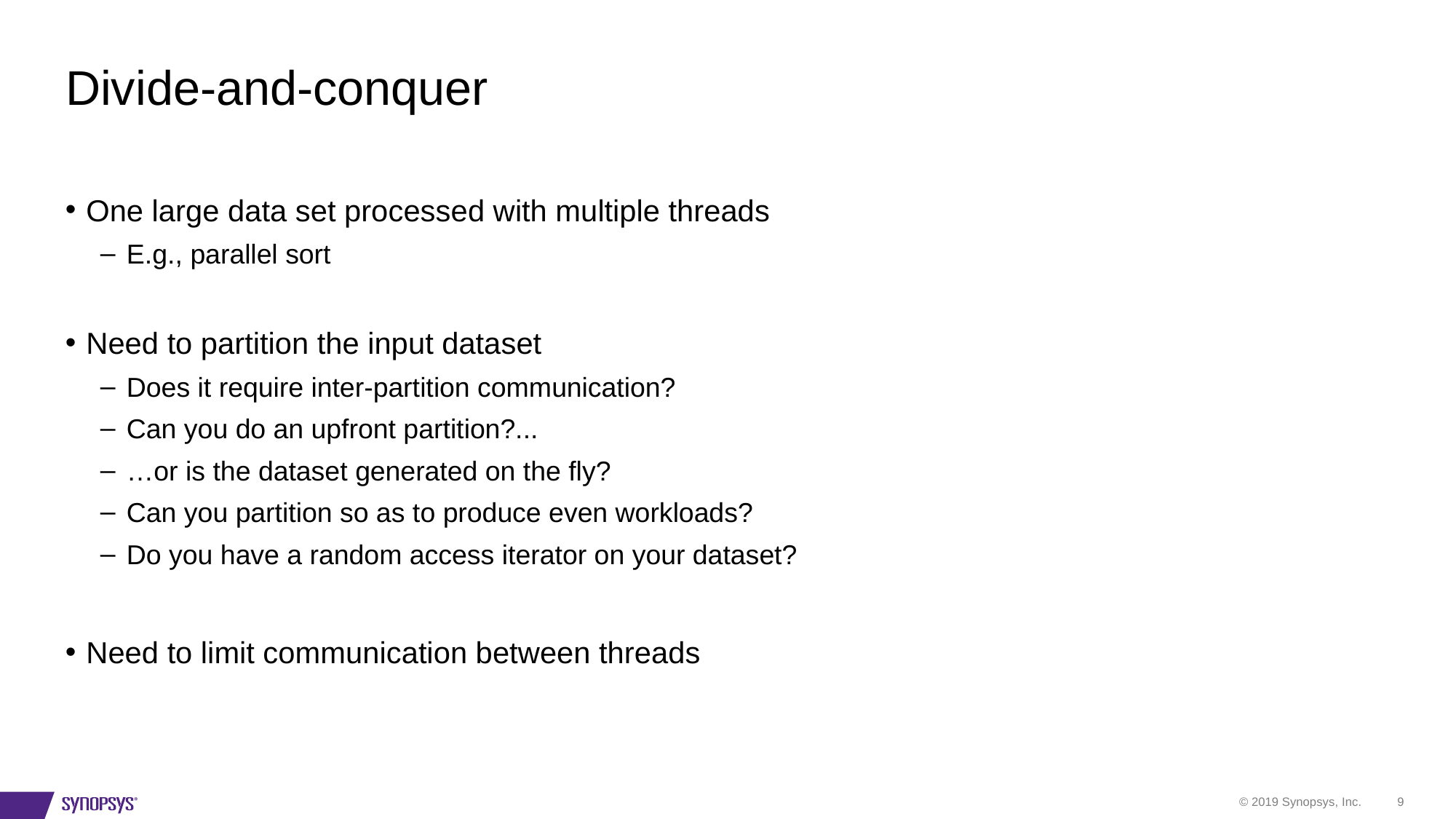

# Divide-and-conquer
One large data set processed with multiple threads
E.g., parallel sort

Need to partition the input dataset
Does it require inter-partition communication?
Can you do an upfront partition?...
…or is the dataset generated on the fly?
Can you partition so as to produce even workloads?
Do you have a random access iterator on your dataset?

Need to limit communication between threads